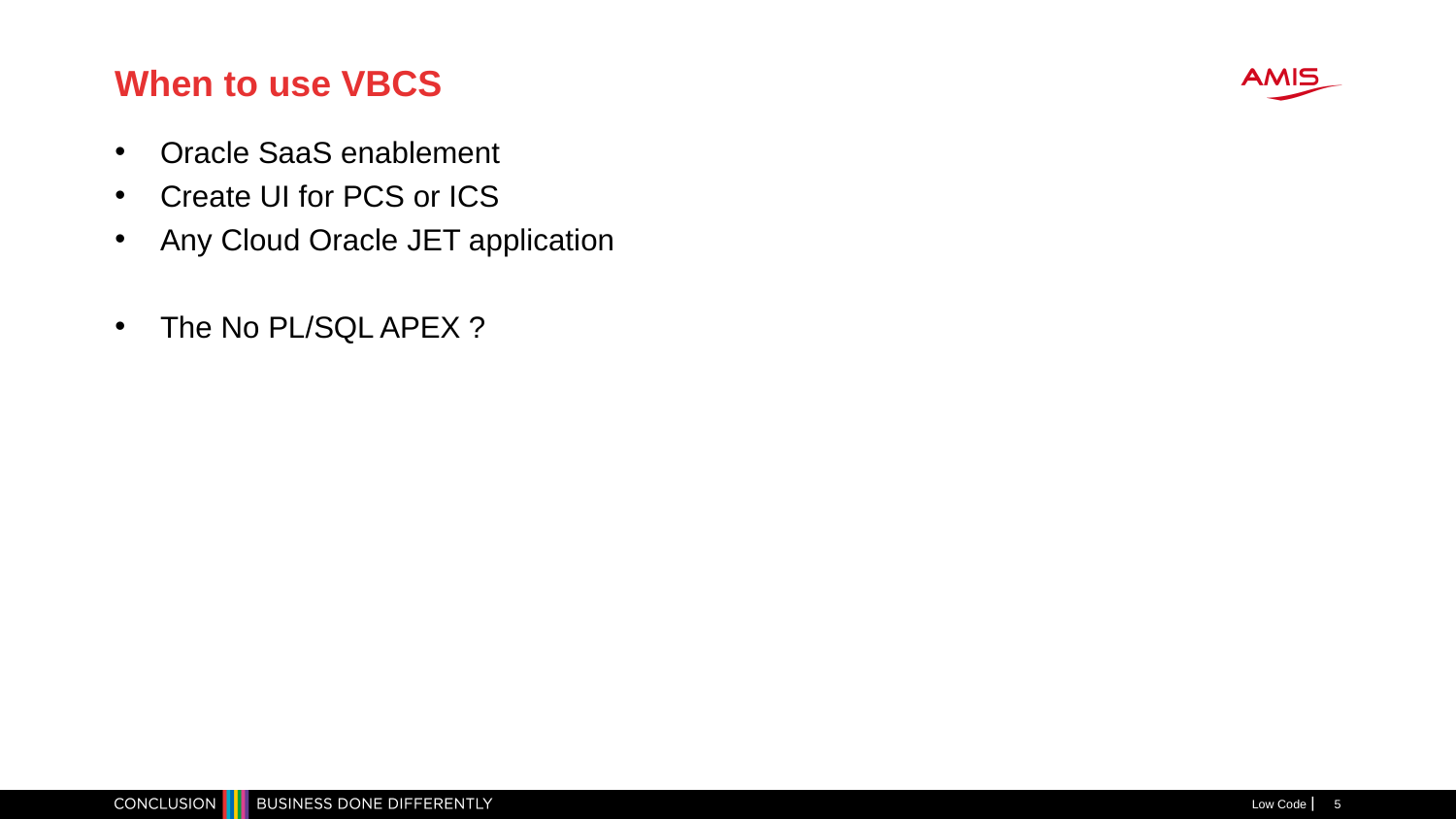

When to use VBCS
Oracle SaaS enablement
Create UI for PCS or ICS
Any Cloud Oracle JET application

The No PL/SQL APEX ?
Low Code
5